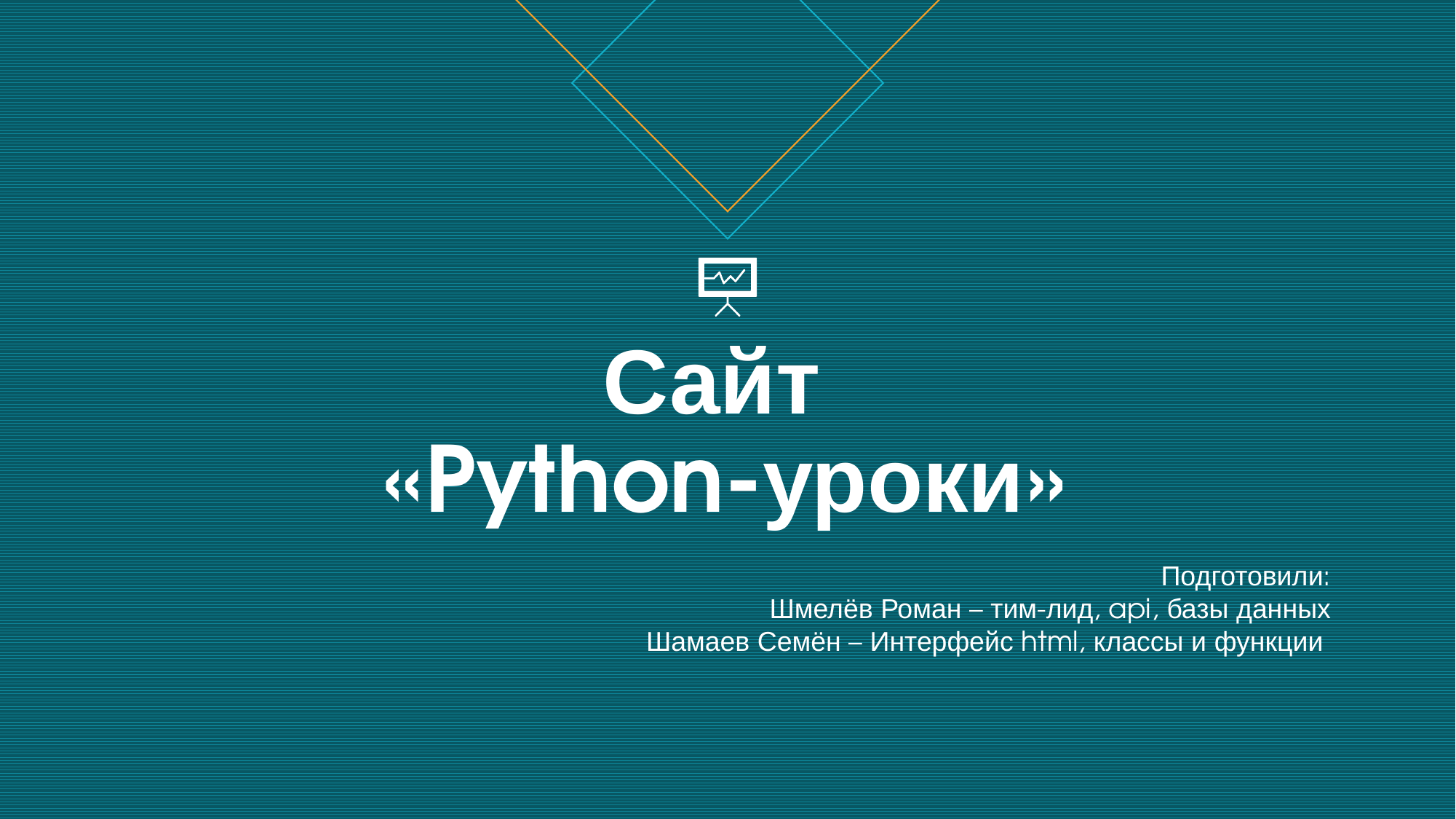

# Сайт «Python-уроки»
Подготовили:
Шмелёв Роман – тим-лид, api, базы данных
  Шамаев Семён – Интерфейс html, классы и функции